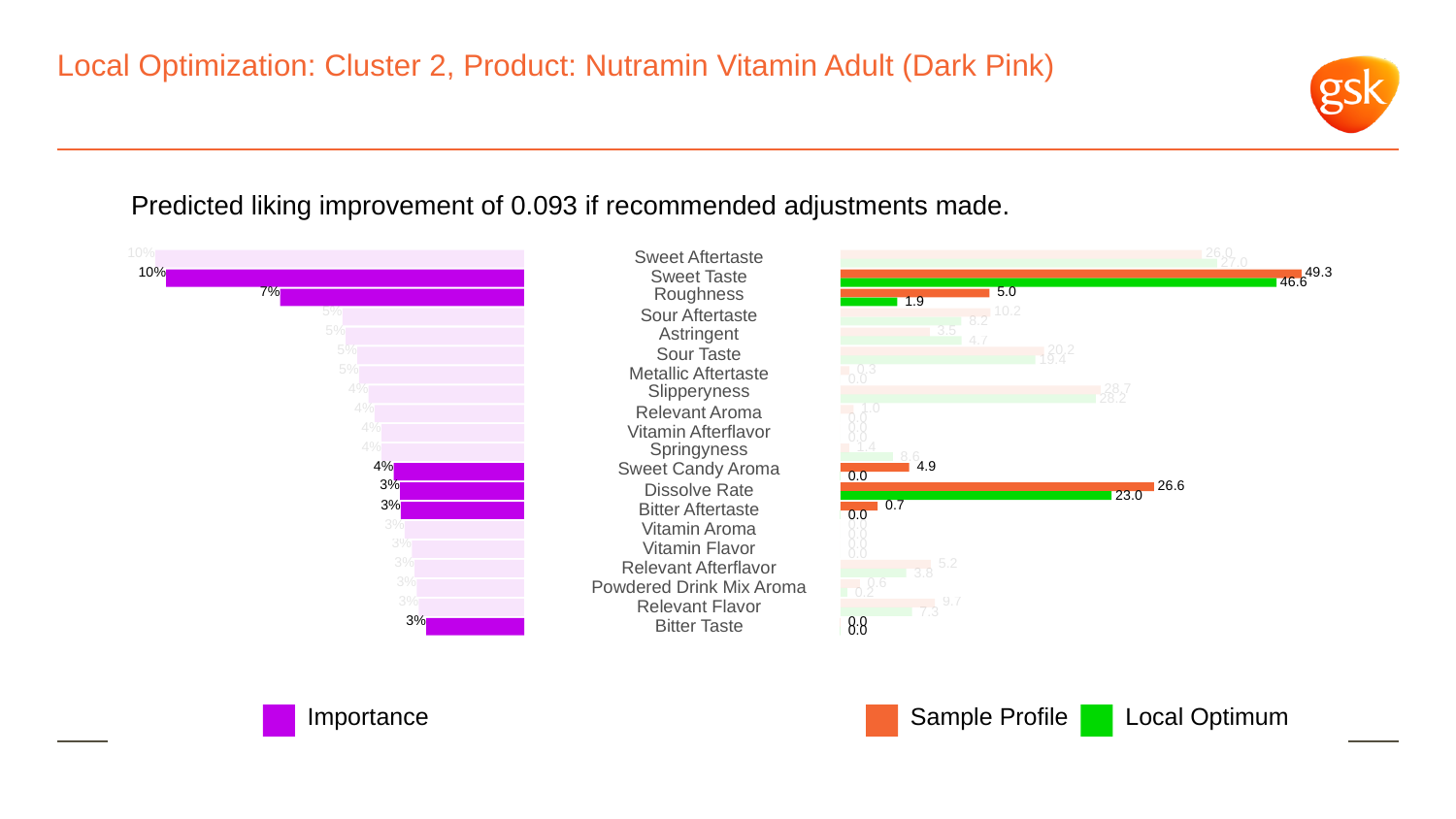

# Local Optimization: Cluster 2, Product: Nutramin Vitamin Adult (Dark Pink)

Predicted liking improvement of 0.093 if recommended adjustments made.

10%
 26.0

Sweet Aftertaste
 27.0

10%
 49.3

Sweet Taste
 46.6

7%
Roughness
  5.0

  1.9

5%
 10.2

Sour Aftertaste
  8.2

5%
Astringent
  3.5

  4.7

5%
 20.2

Sour Taste
 19.4

5%
  0.3

Metallic Aftertaste
  0.0

4%
Slipperyness
 28.7

 28.2

4%
  1.0

Relevant Aroma
  0.0

4%
  0.0

Vitamin Afterflavor
  0.0

4%
Springyness
  1.4

  8.6

4%
Sweet Candy Aroma
  4.9

  0.0

3%
 26.6

Dissolve Rate
 23.0

3%
  0.7

Bitter Aftertaste
  0.0

3%
  0.0

Vitamin Aroma
  0.0

3%
  0.0

Vitamin Flavor
  0.0

3%
  5.2

Relevant Afterflavor
  3.8

3%
  0.6

Powdered Drink Mix Aroma
  0.2

3%
  9.7

Relevant Flavor
  7.3

3%
  0.0

Bitter Taste
  0.0

Local Optimum
Sample Profile
Importance